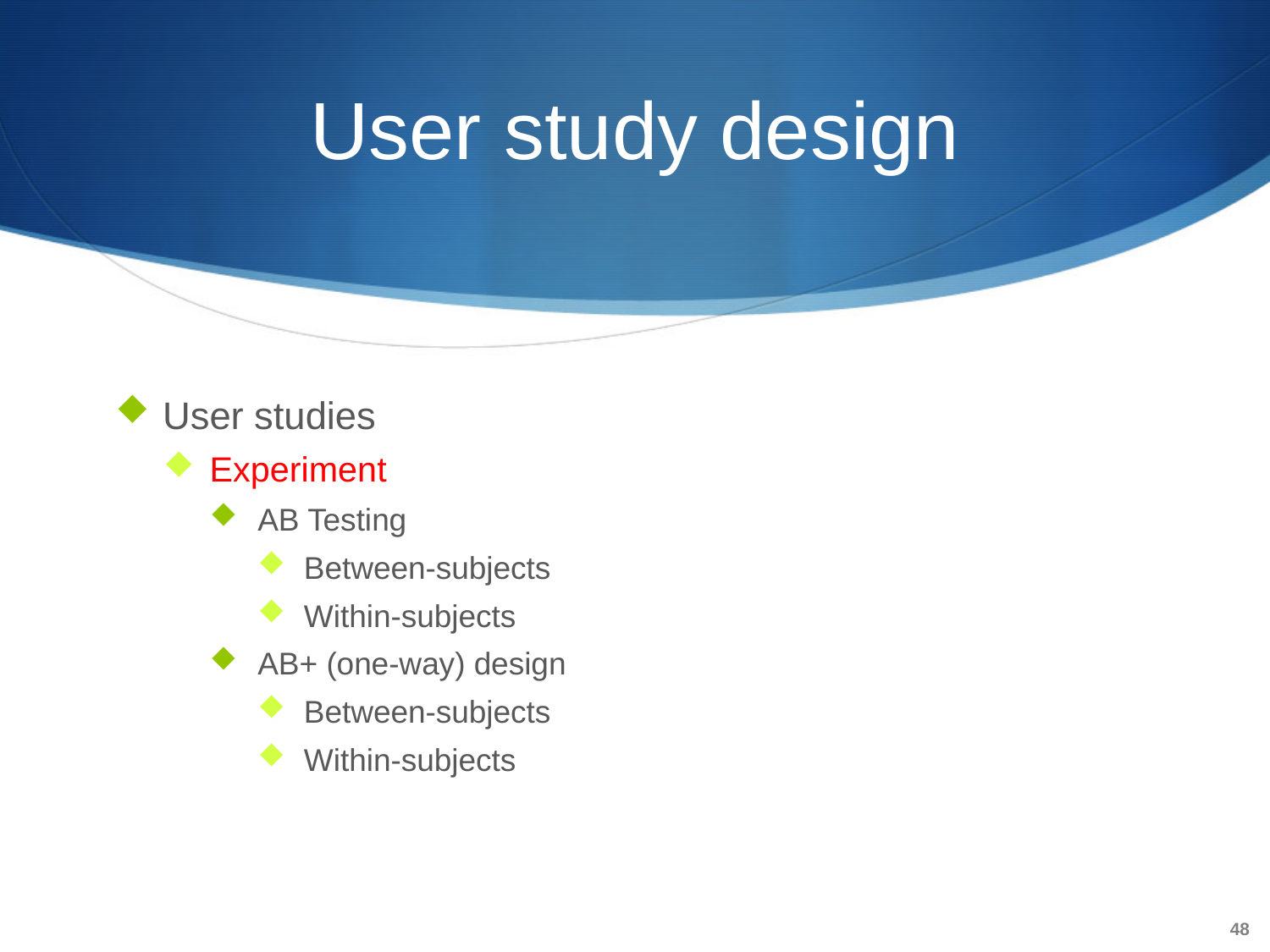

# User study design
User studies
Experiment
AB Testing
Between-subjects
Within-subjects
AB+ (one-way) design
Between-subjects
Within-subjects
48